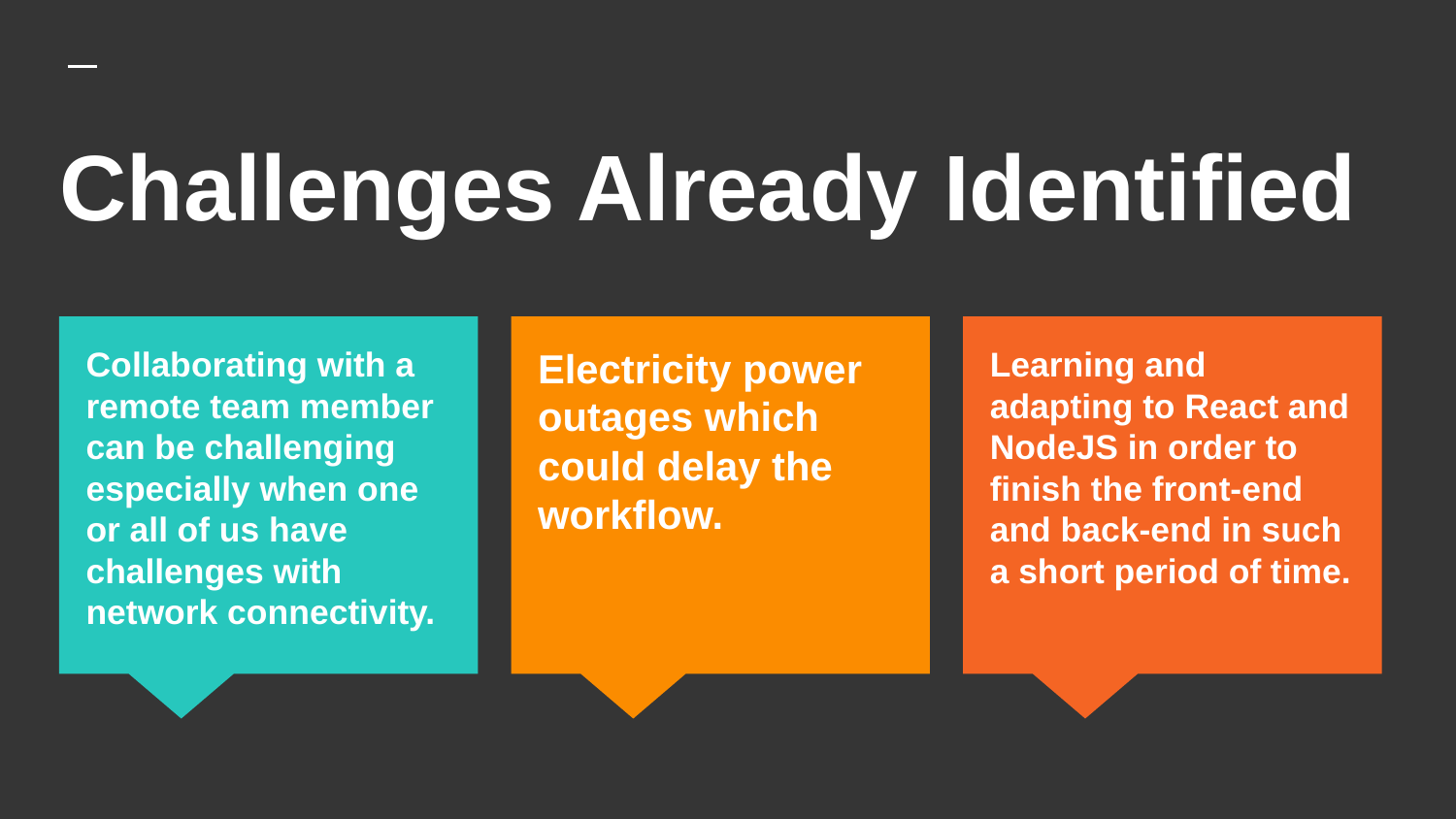

# Challenges Already Identified

Collaborating with a remote team member can be challenging especially when one or all of us have challenges with network connectivity.
Electricity power outages which could delay the workflow.
Learning and adapting to React and NodeJS in order to finish the front-end and back-end in such a short period of time.